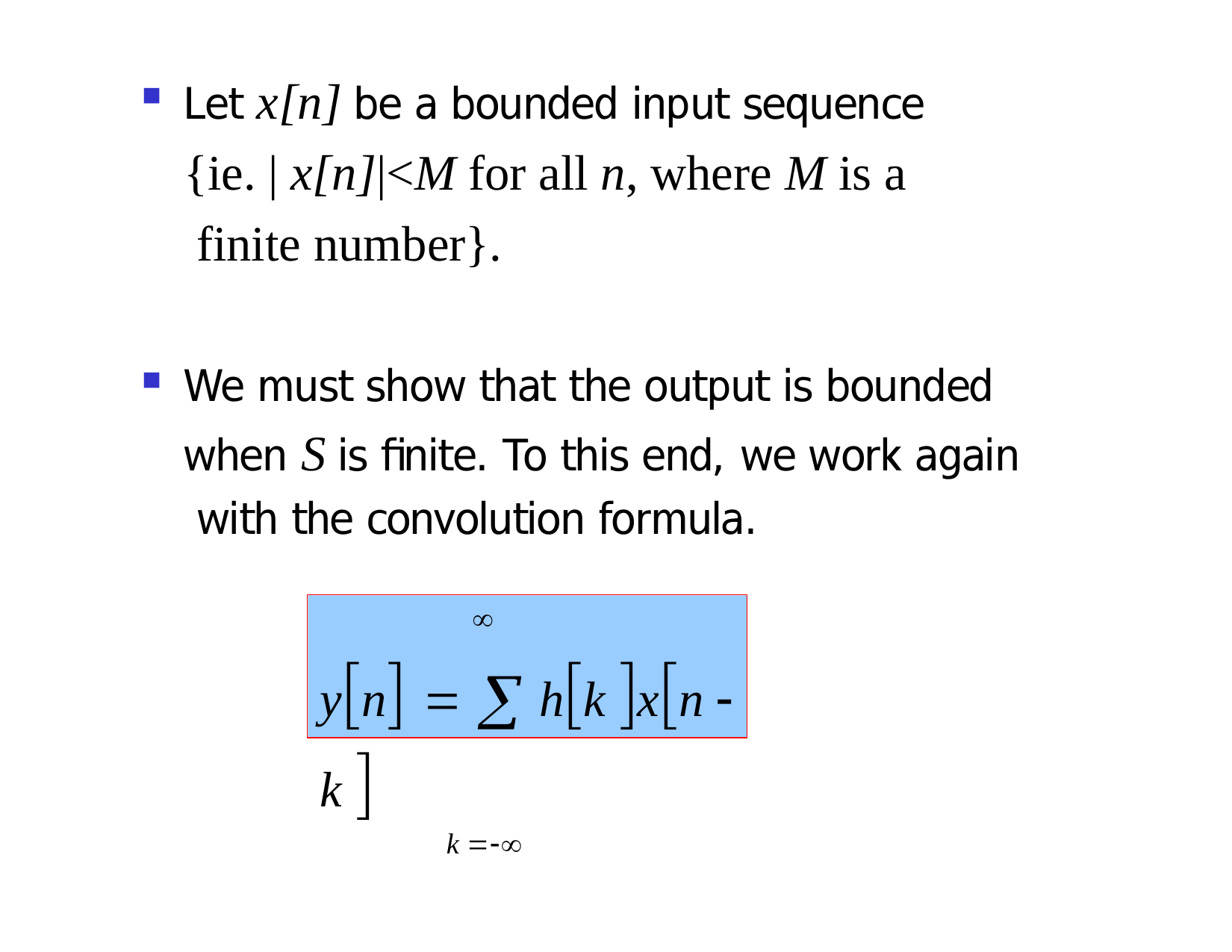

Let x[n] be a bounded input sequence
{ie. | x[n]|<M for all n, where M is a  finite number}.

We must show that the output is bounded  when S is finite. To this end, we work again  with the convolution formula.
y[n] = ∑ h[k ]x[n − k ]
k =−∞

∞
Dr. B. S. Daga  Fr.CRCE, Mumbai